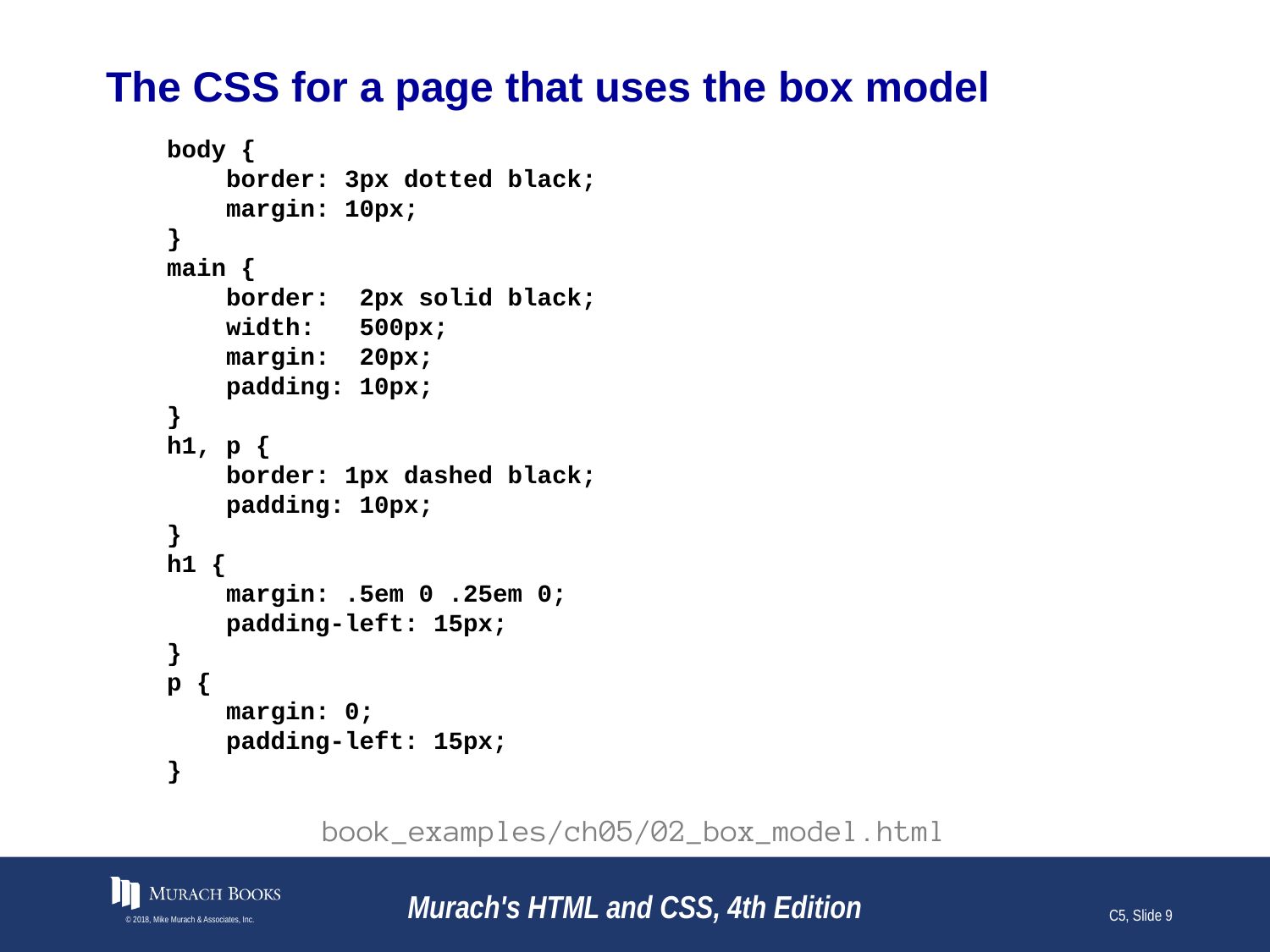

# The CSS for a page that uses the box model
body {
    border: 3px dotted black;
    margin: 10px;
}
main {
    border:  2px solid black;
    width:   500px;
    margin:  20px;
    padding: 10px;
}
h1, p {
    border: 1px dashed black;
    padding: 10px;
}
h1 {
    margin: .5em 0 .25em 0;
    padding-left: 15px;
}
p {
    margin: 0;
    padding-left: 15px;
}

book_examples/ch05/02_box_model.html
© 2018, Mike Murach & Associates, Inc.
Murach's HTML and CSS, 4th Edition

C5, Slide 9